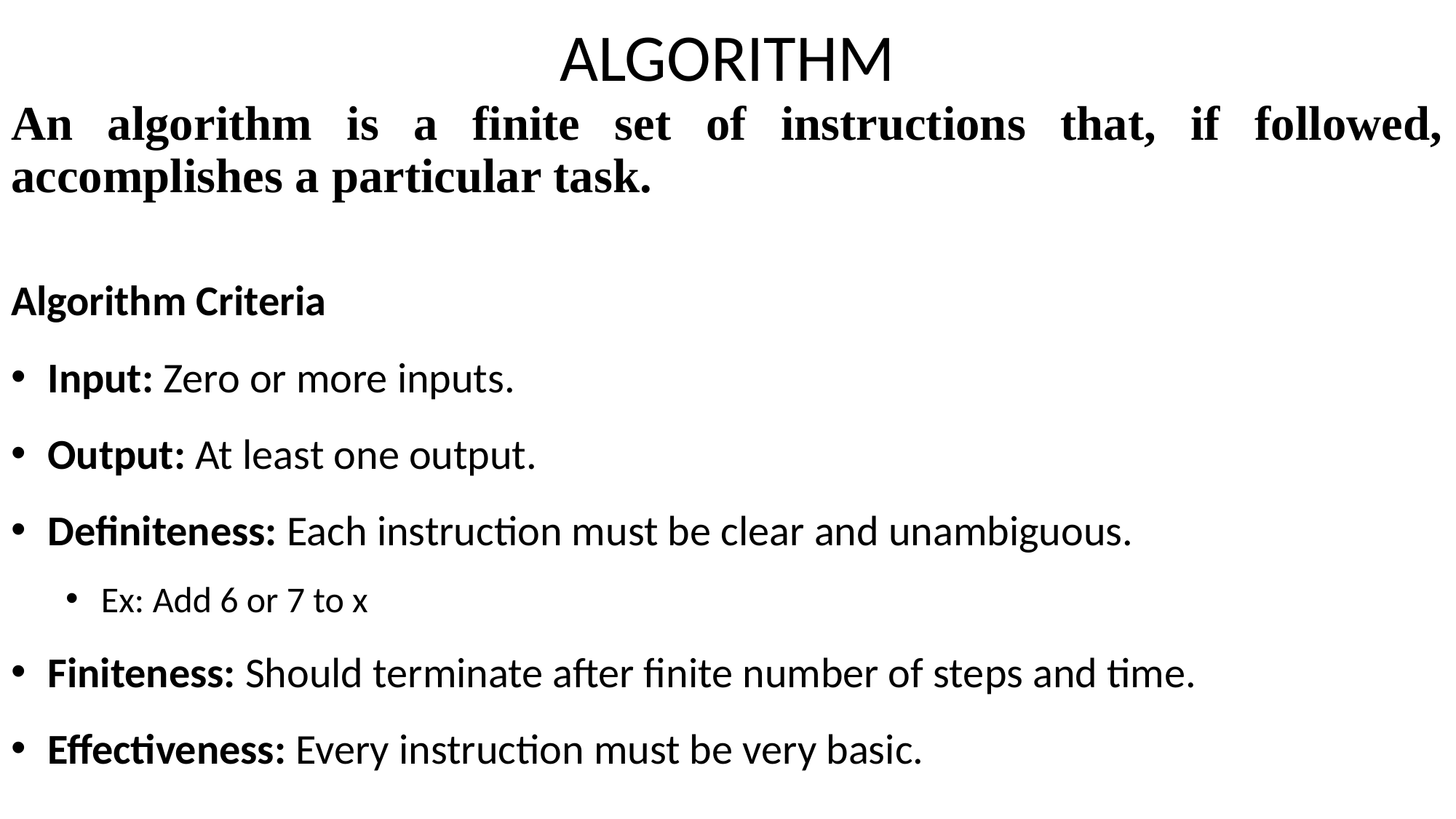

# ALGORITHM
An algorithm is a finite set of instructions that, if followed, accomplishes a particular task.

Algorithm Criteria
 Input: Zero or more inputs.
 Output: At least one output.
 Definiteness: Each instruction must be clear and unambiguous.
 Ex: Add 6 or 7 to x
 Finiteness: Should terminate after finite number of steps and time.
 Effectiveness: Every instruction must be very basic.